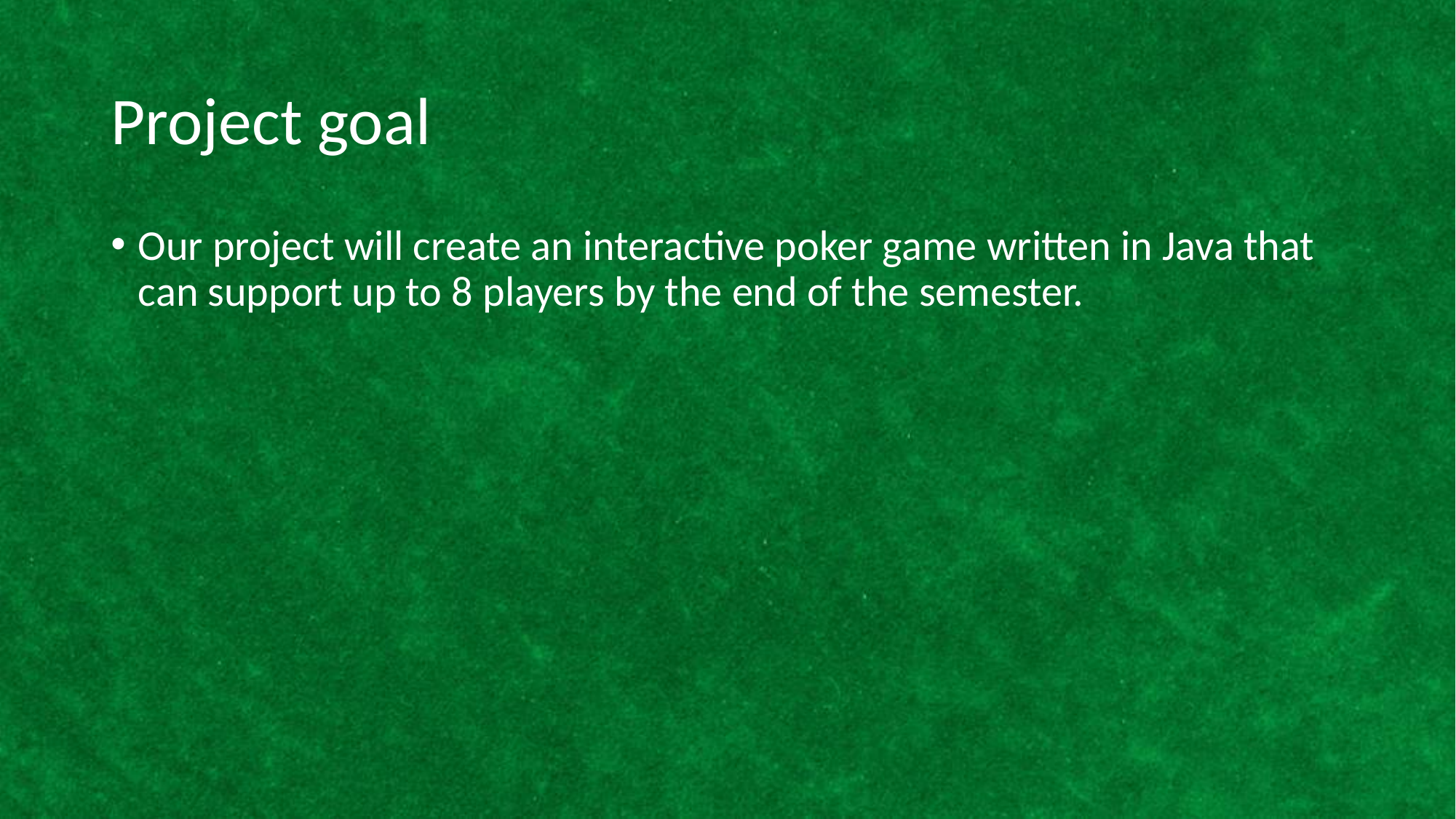

# Project goal
Our project will create an interactive poker game written in Java that can support up to 8 players by the end of the semester.